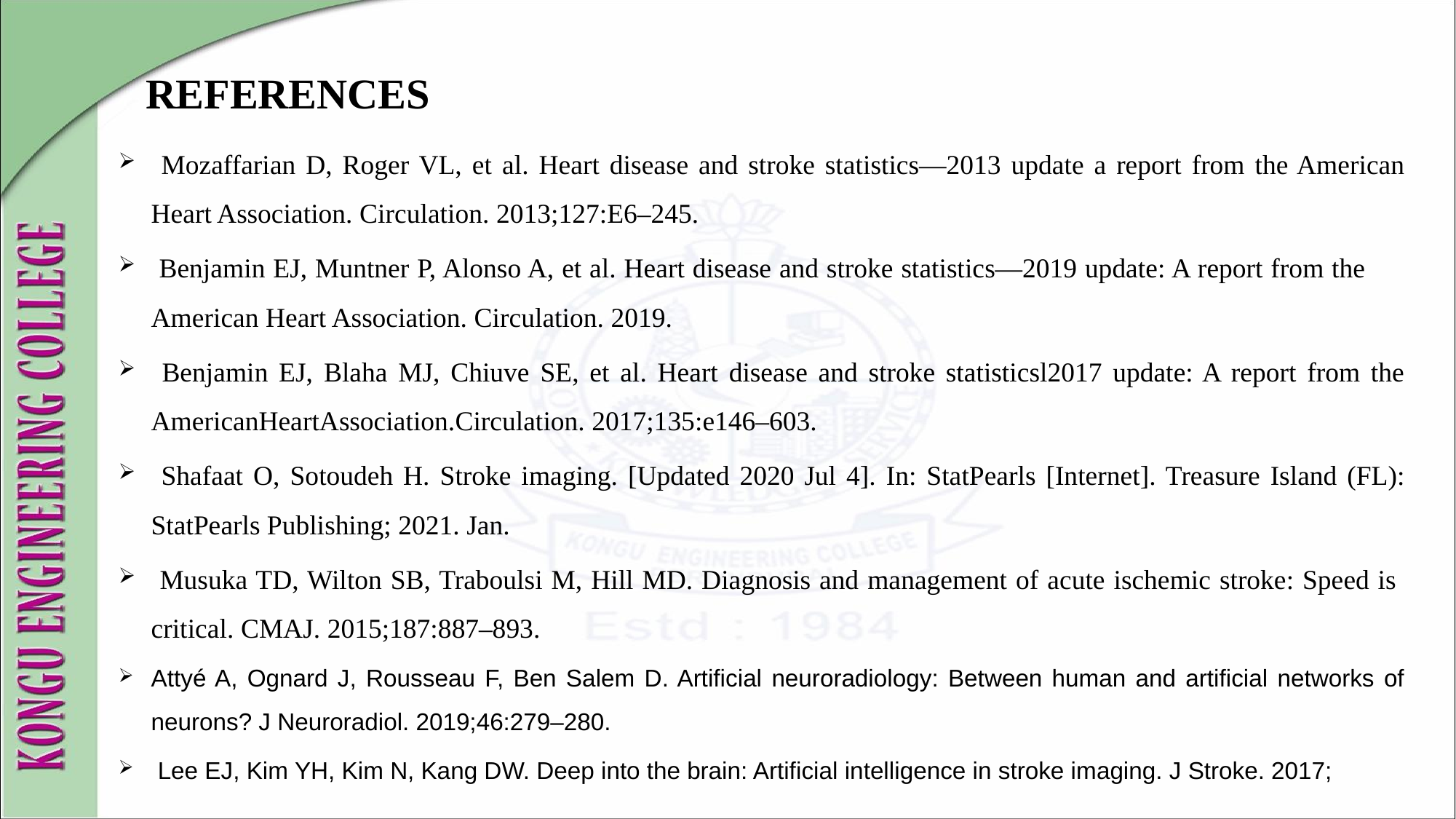

# REFERENCES
 Mozaffarian D, Roger VL, et al. Heart disease and stroke statistics—2013 update a report from the American Heart Association. Circulation. 2013;127:E6–245.
 Benjamin EJ, Muntner P, Alonso A, et al. Heart disease and stroke statistics—2019 update: A report from the      American Heart Association. Circulation. 2019.
 Benjamin EJ, Blaha MJ, Chiuve SE, et al. Heart disease and stroke statisticsl2017 update: A report from the AmericanHeartAssociation.Circulation. 2017;135:e146–603.
 Shafaat O, Sotoudeh H. Stroke imaging. [Updated 2020 Jul 4]. In: StatPearls [Internet]. Treasure Island (FL): StatPearls Publishing; 2021. Jan.
 Musuka TD, Wilton SB, Traboulsi M, Hill MD. Diagnosis and management of acute ischemic stroke: Speed is  critical. CMAJ. 2015;187:887–893.
Attyé A, Ognard J, Rousseau F, Ben Salem D. Artificial neuroradiology: Between human and artificial networks of neurons? J Neuroradiol. 2019;46:279–280.
 Lee EJ, Kim YH, Kim N, Kang DW. Deep into the brain: Artificial intelligence in stroke imaging. J Stroke. 2017;